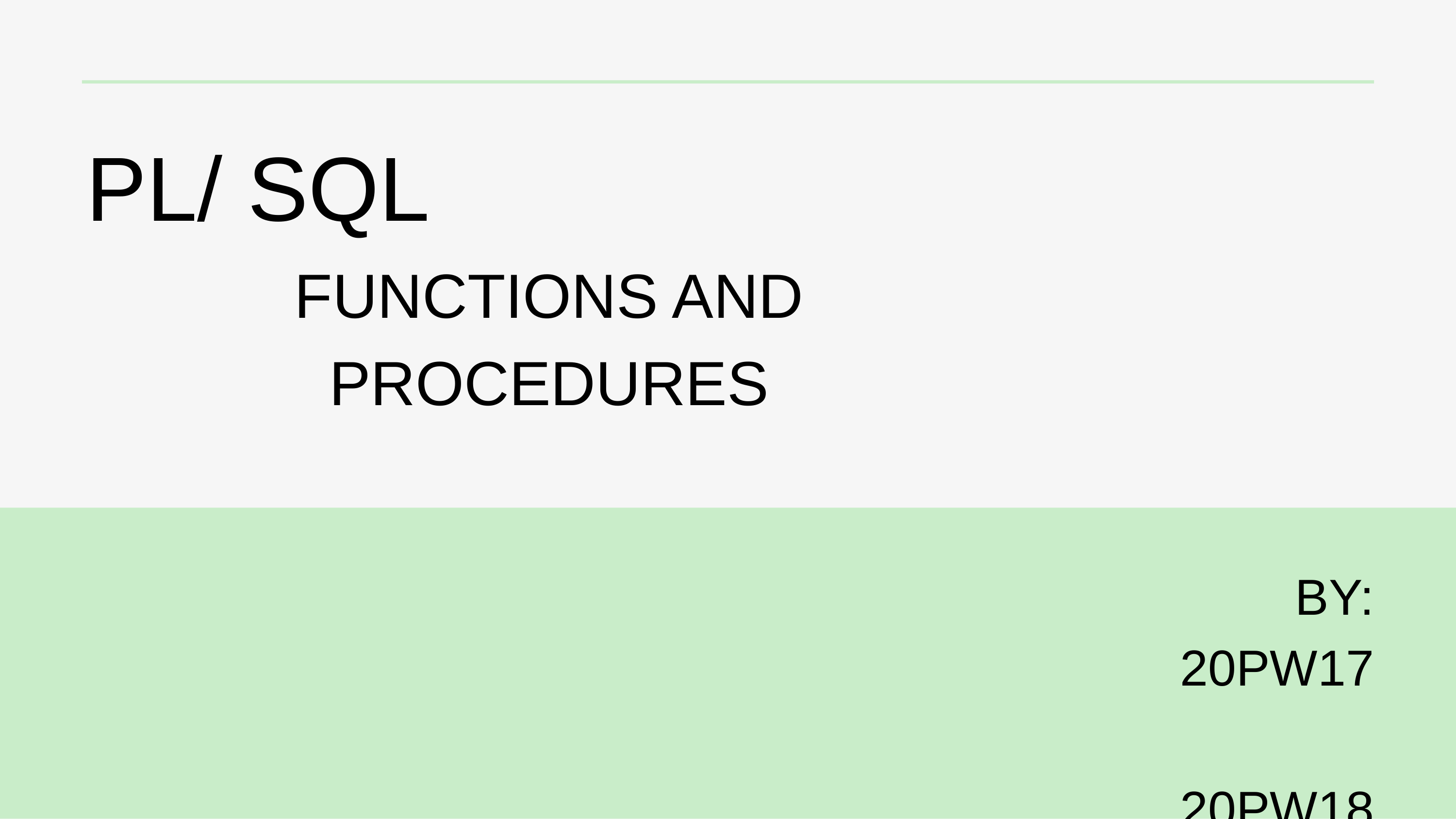

PL/ SQL
FUNCTIONS AND PROCEDURES

BY: 20PW17
      20PW18
20PW19